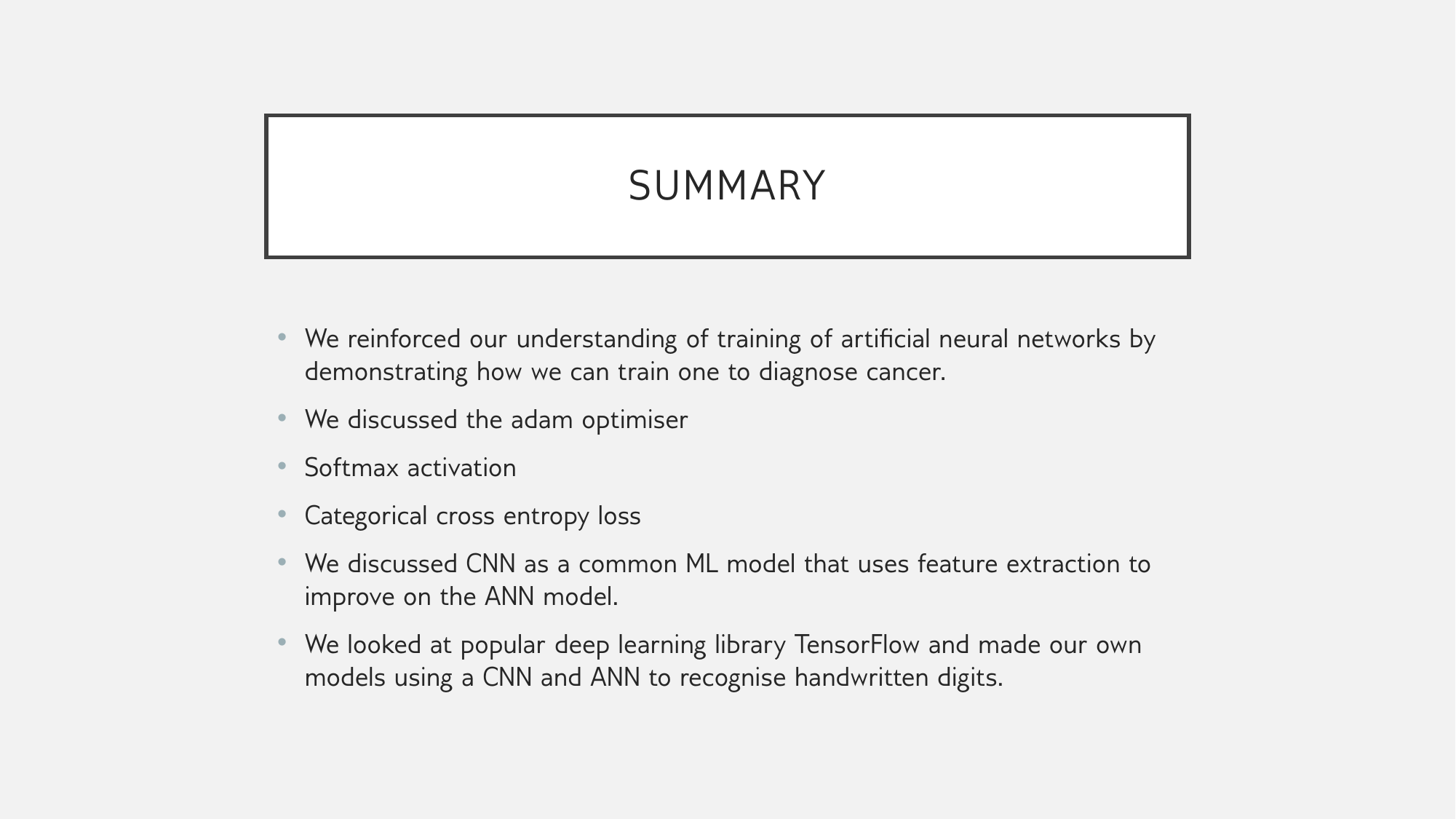

# Summary
We reinforced our understanding of training of artificial neural networks by demonstrating how we can train one to diagnose cancer.
We discussed the adam optimiser
Softmax activation
Categorical cross entropy loss
We discussed CNN as a common ML model that uses feature extraction to improve on the ANN model.
We looked at popular deep learning library TensorFlow and made our own models using a CNN and ANN to recognise handwritten digits.